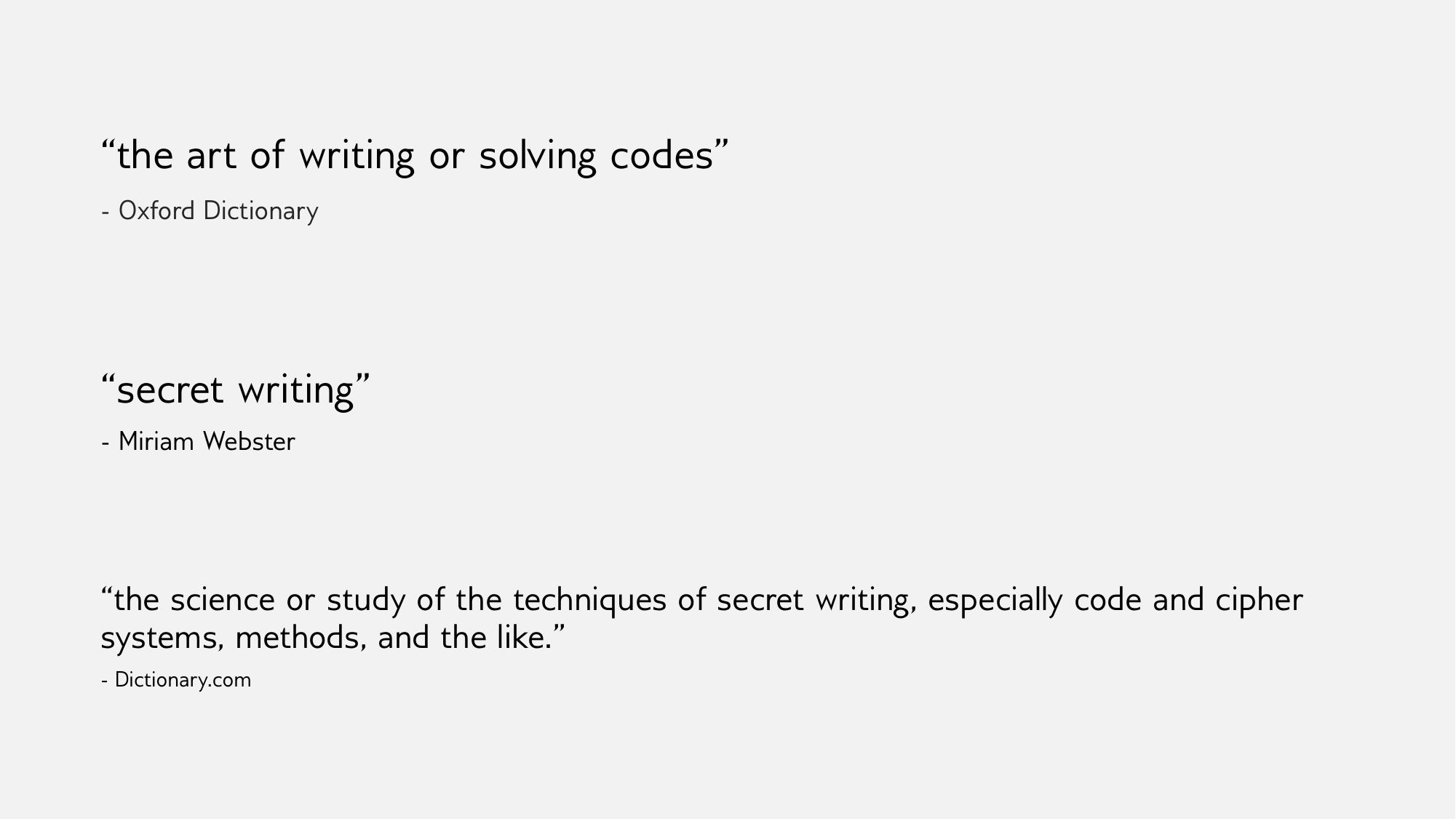

“the art of writing or solving codes”
- Oxford Dictionary
“secret writing”
- Miriam Webster
“the science or study of the techniques of secret writing, especially code and cipher systems, methods, and the like.”
- Dictionary.com